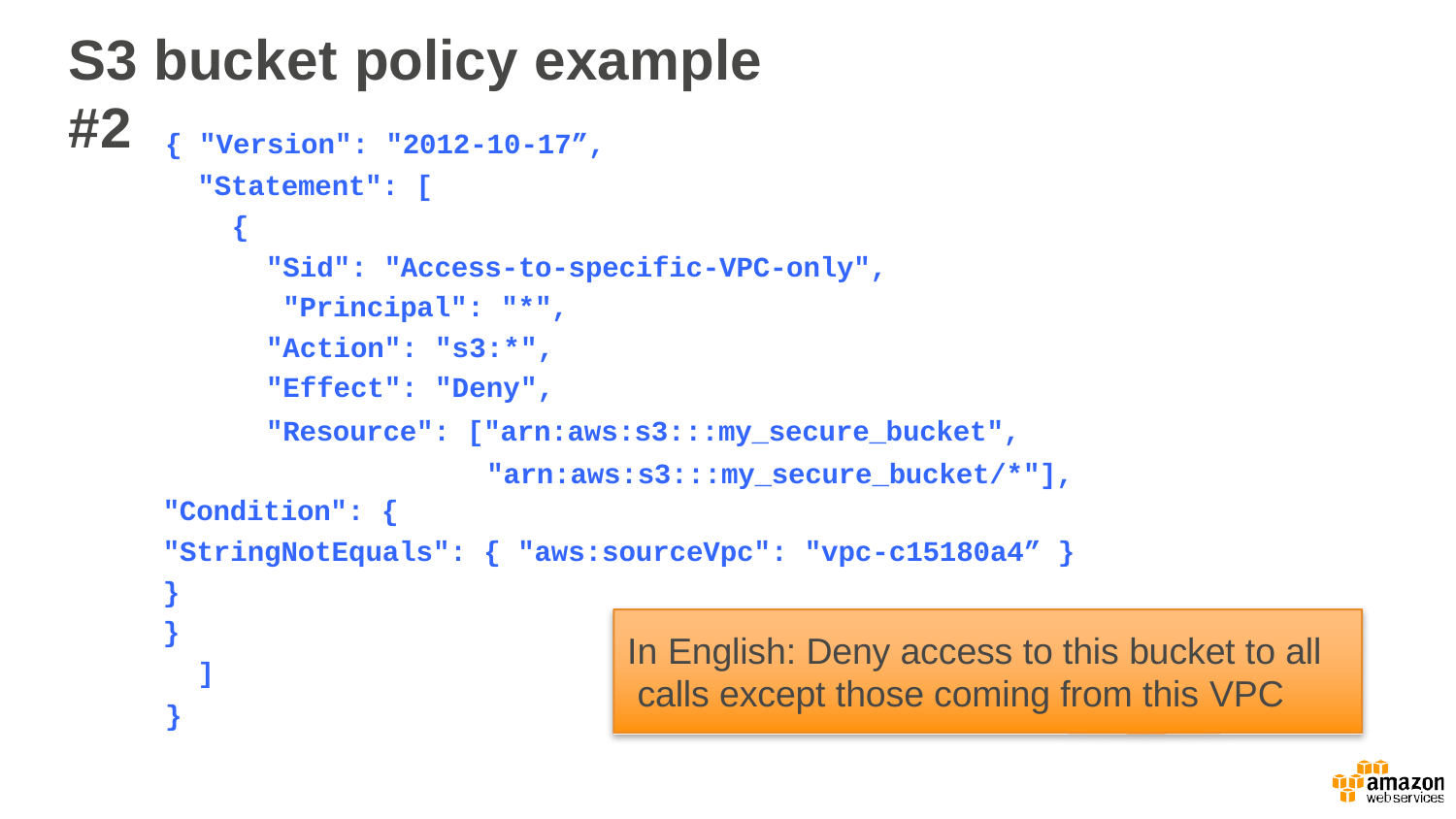

# S3 bucket policy example #2
{ "Version": "2012-10-17”,
"Statement": [
{
"Sid": "Access-to-specific-VPC-only",  "Principal": "*",
"Action": "s3:*",
"Effect": "Deny",
"Resource": ["arn:aws:s3:::my_secure_bucket",  "arn:aws:s3:::my_secure_bucket/*"],
"Condition": {
"StringNotEquals": { "aws:sourceVpc": "vpc-c15180a4” }
}
}

In English: Deny access to this bucket to all  calls except those coming from this VPC
]
}